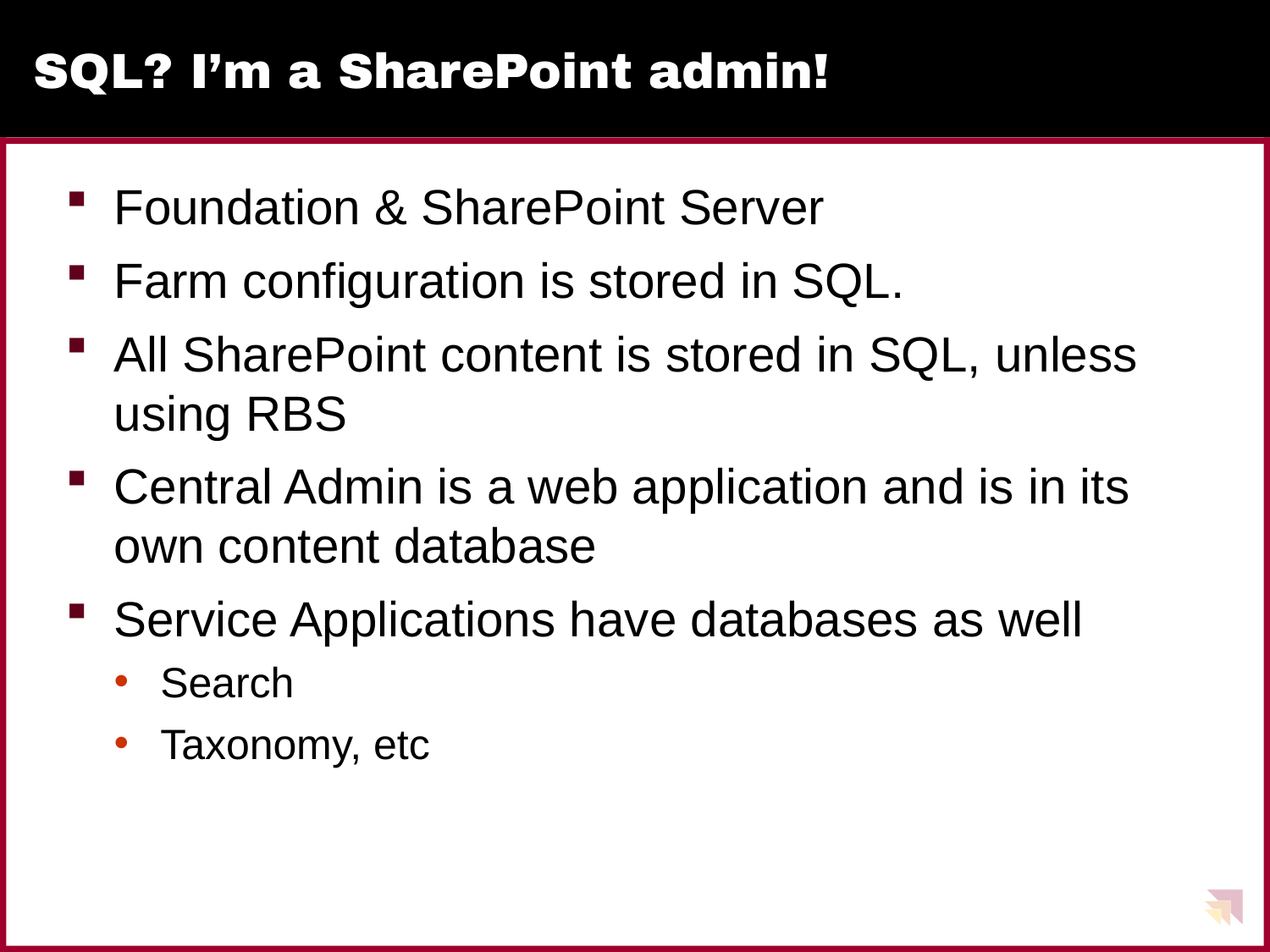

# SQL? I’m a SharePoint admin!
Foundation & SharePoint Server
Farm configuration is stored in SQL.
All SharePoint content is stored in SQL, unless using RBS
Central Admin is a web application and is in its own content database
Service Applications have databases as well
Search
Taxonomy, etc